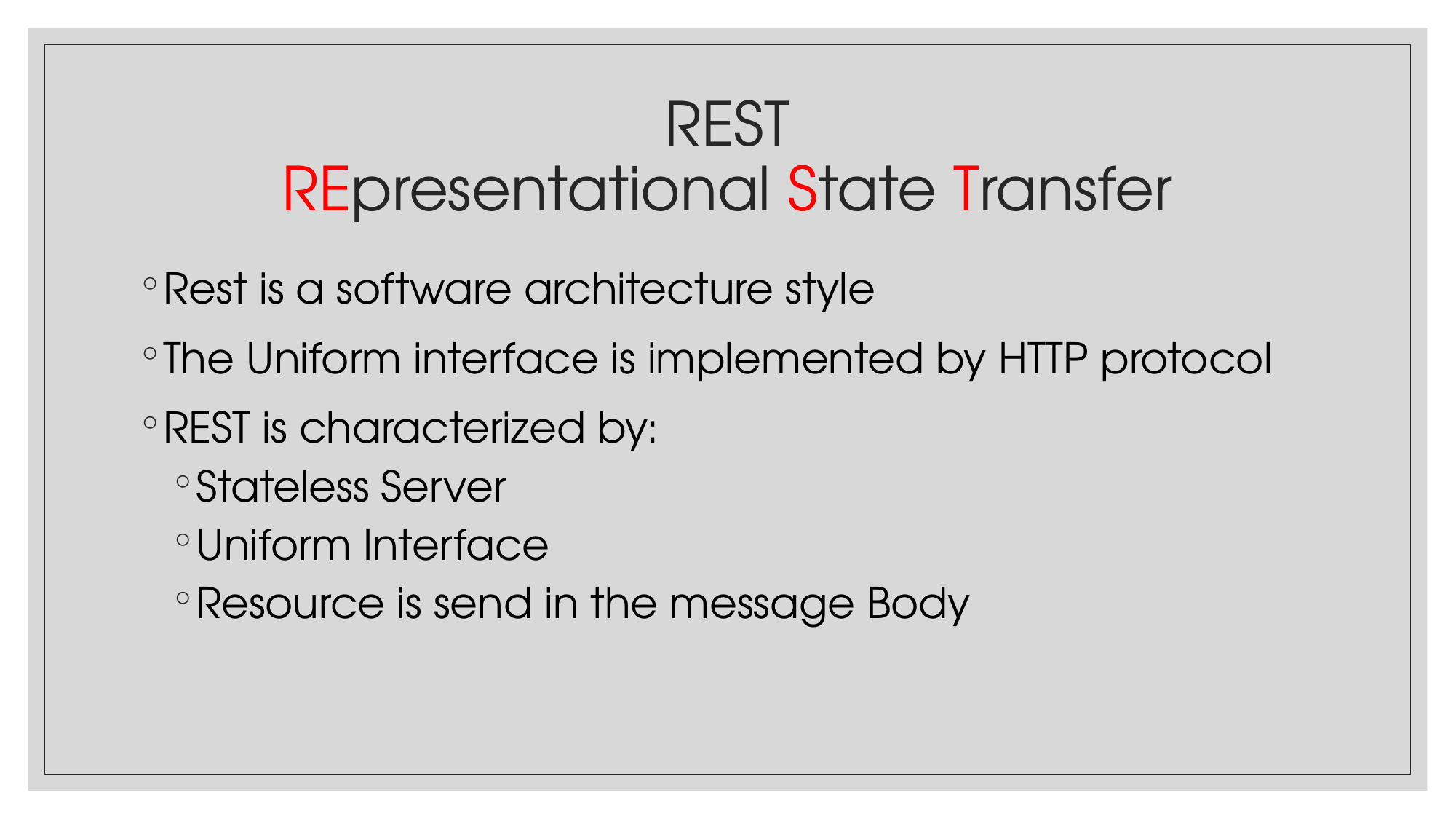

# REST REpresentational State Transfer
Rest is a software architecture style
The Uniform interface is implemented by HTTP protocol
REST is characterized by:
Stateless Server
Uniform Interface
Resource is send in the message Body